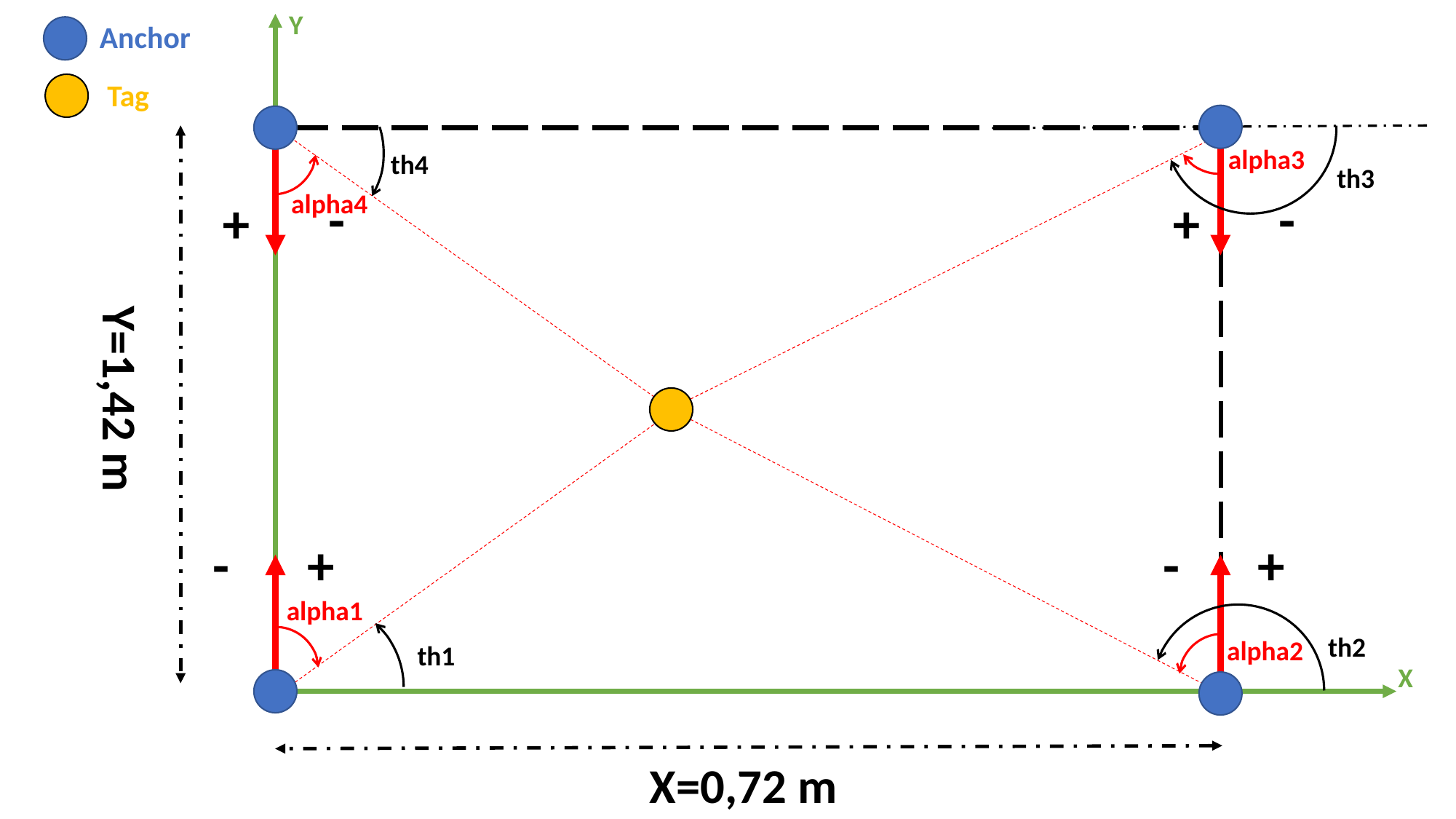

Y
Anchor

Tag

alpha3
th4
th3
alpha4
-
+
-
+
Y=1,42 m

-
+
-
+
alpha1

th2

alpha2
th1

X

X=0,72 m